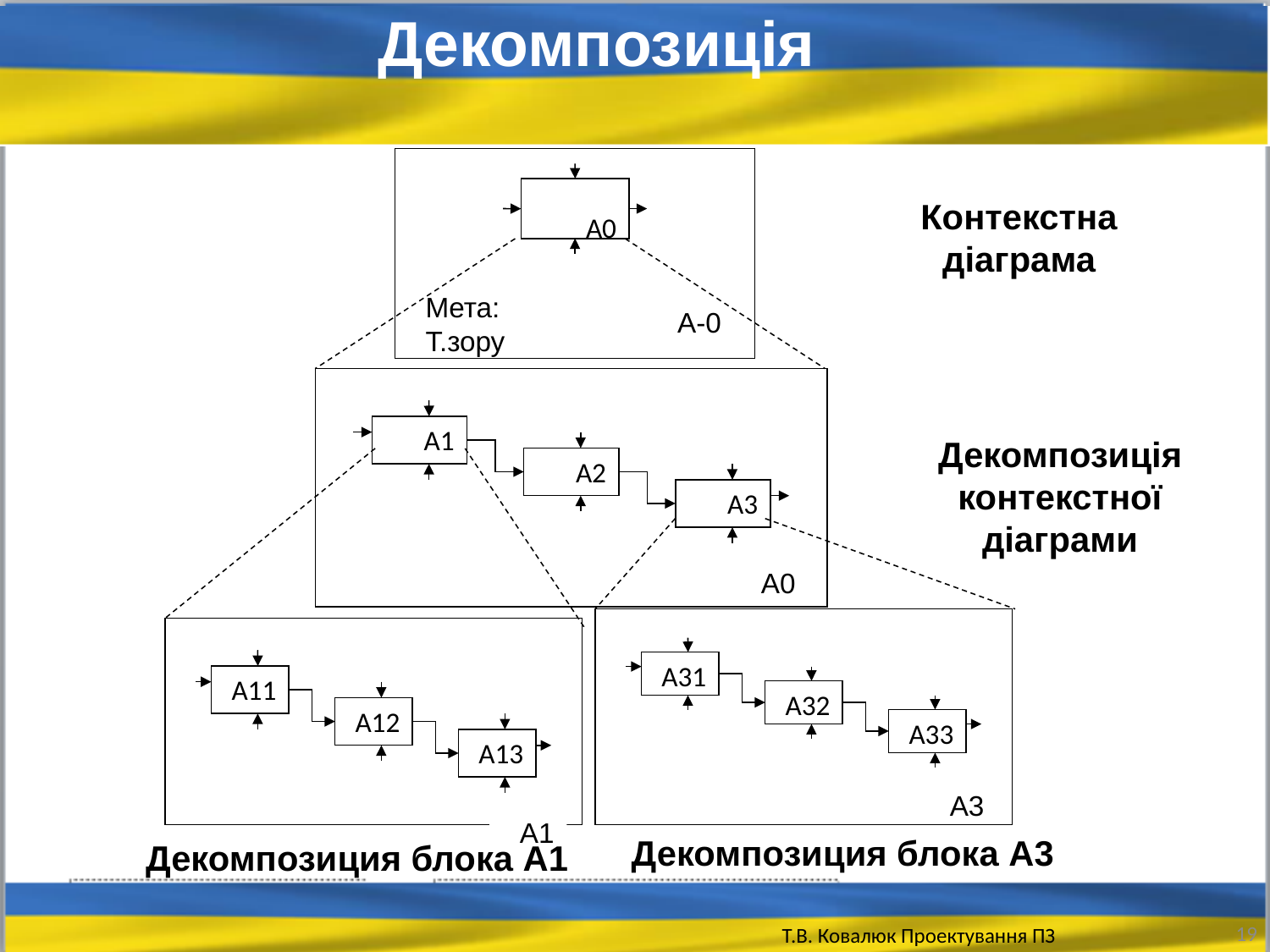

Декомпозиція

А0

Мета:
Т.зору
А-0

Контекстна діаграма

А1

А2

А3

А0

А11

А12

А13

А1

А31

А32

А33

А3
Декомпозиция блока А3
Декомпозиция блока А1

Декомпозиція контекстної діаграми
19